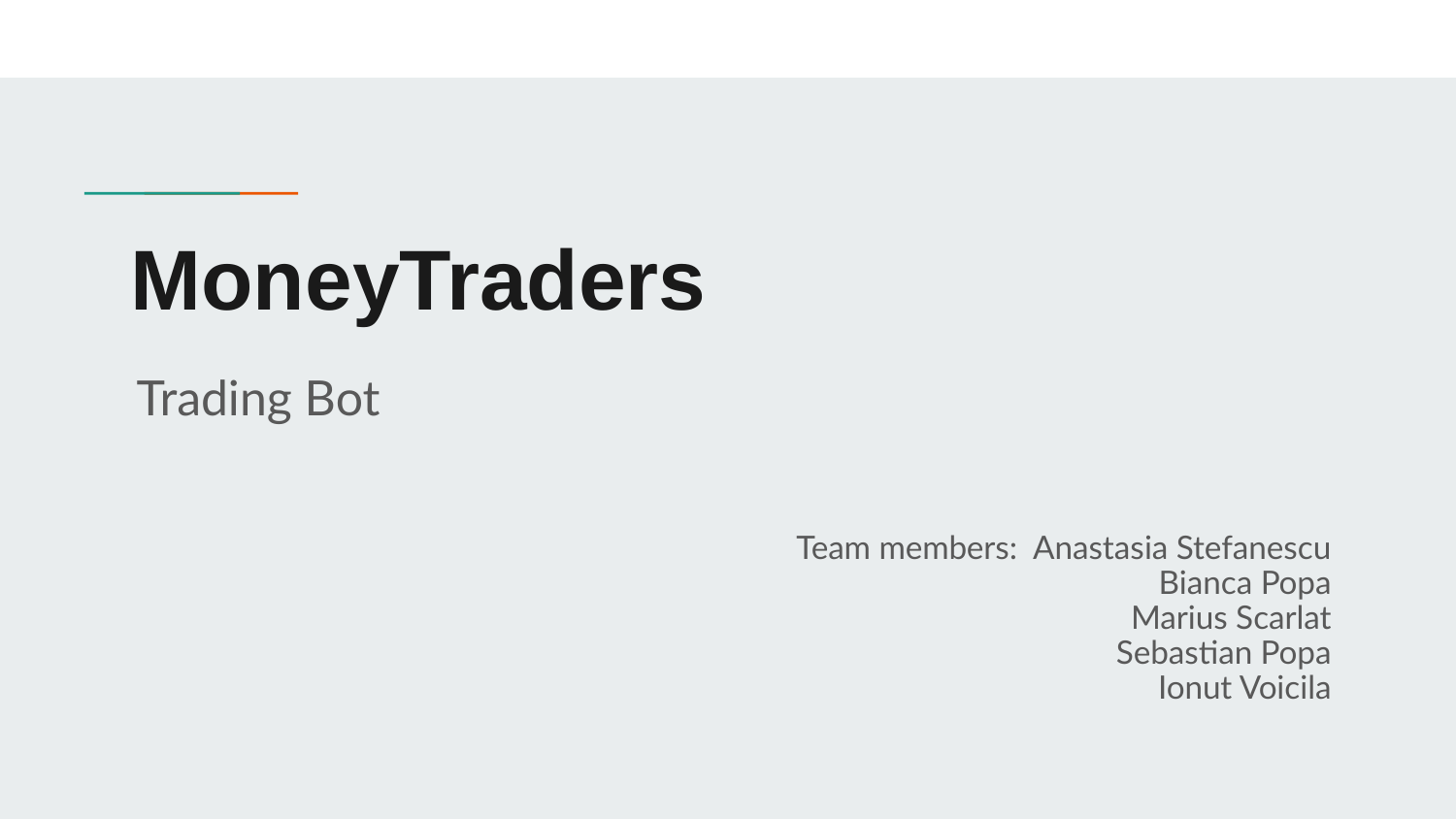

# MoneyTraders

Trading Bot
Team members:  Anastasia Stefanescu
Bianca Popa
Marius Scarlat
Sebastian Popa
Ionut Voicila